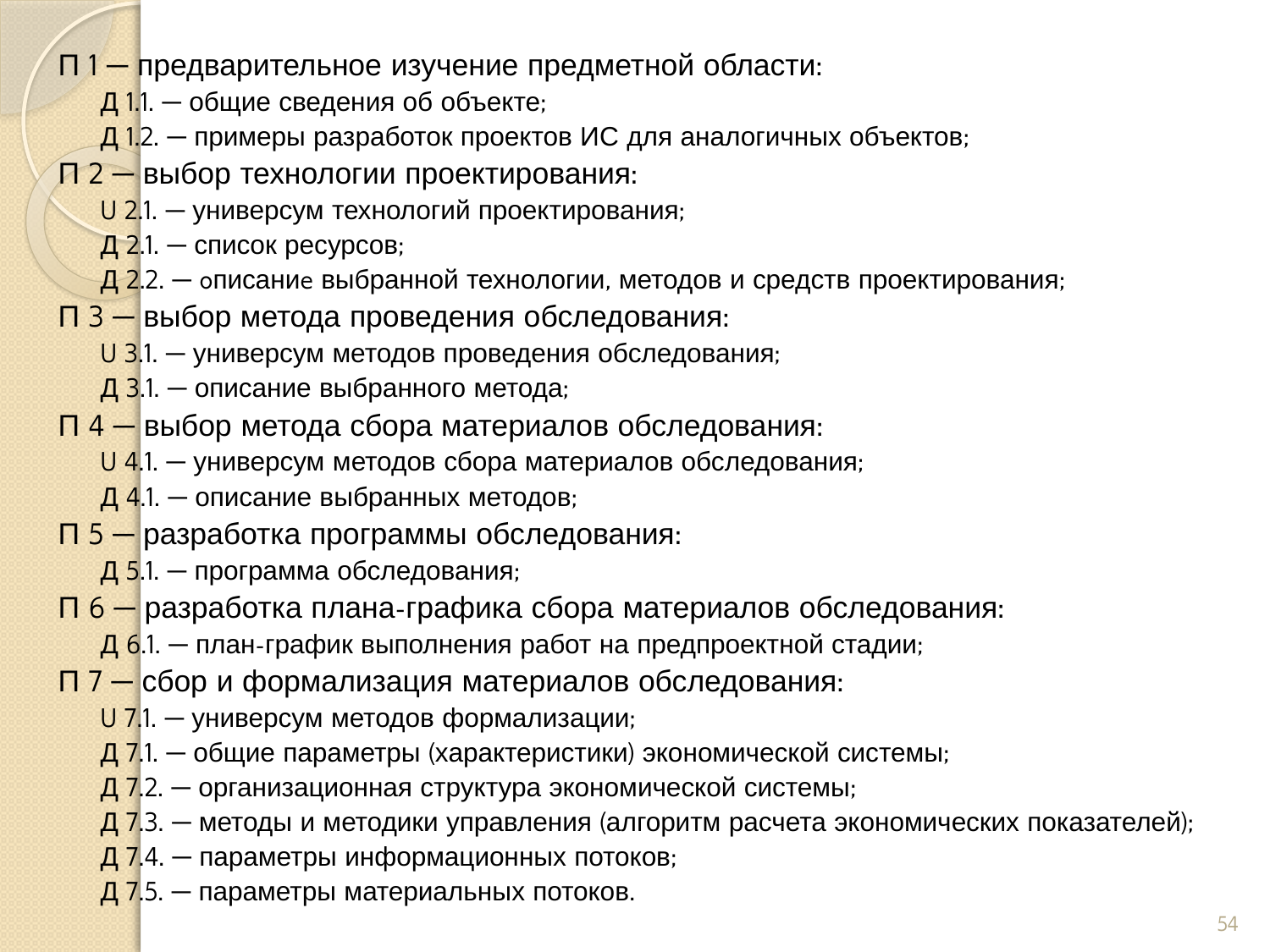

П 1 ─ предварительное изучение предметной области:
Д 1.1. ─ общие сведения об объекте;
Д 1.2. ─ примеры разработок проектов ИС для аналогичных объектов;
П 2 ─ выбор технологии проектирования:
U 2.1. ─ универсум технологий проектирования;
Д 2.1. ─ список ресурсов;
Д 2.2. ─ oписаниe выбранной технологии, методов и средств проектирования;
П 3 ─ выбор метода проведения обследования:
U 3.1. ─ универсум методов проведения обследования;
Д 3.1. ─ описание выбранного метода;
П 4 ─ выбор метода сбора материалов обследования:
U 4.1. ─ универсум методов сбора материалов обследования;
Д 4.1. ─ описание выбранных методов;
П 5 ─ разработка программы обследования:
Д 5.1. ─ программа обследования;
П 6 ─ разработка плана-графика сбора материалов обследования:
Д 6.1. ─ план-график выполнения работ на предпроектной стадии;
П 7 ─ сбор и формализация материалов обследования:
U 7.1. ─ универсум методов формализации;
Д 7.1. ─ общие параметры (характеристики) экономической системы;
Д 7.2. ─ организационная структура экономической системы;
Д 7.3. ─ методы и методики управления (алгоритм расчета экономических показателей);
Д 7.4. ─ параметры информационных потоков;
Д 7.5. ─ параметры материальных потоков.
54